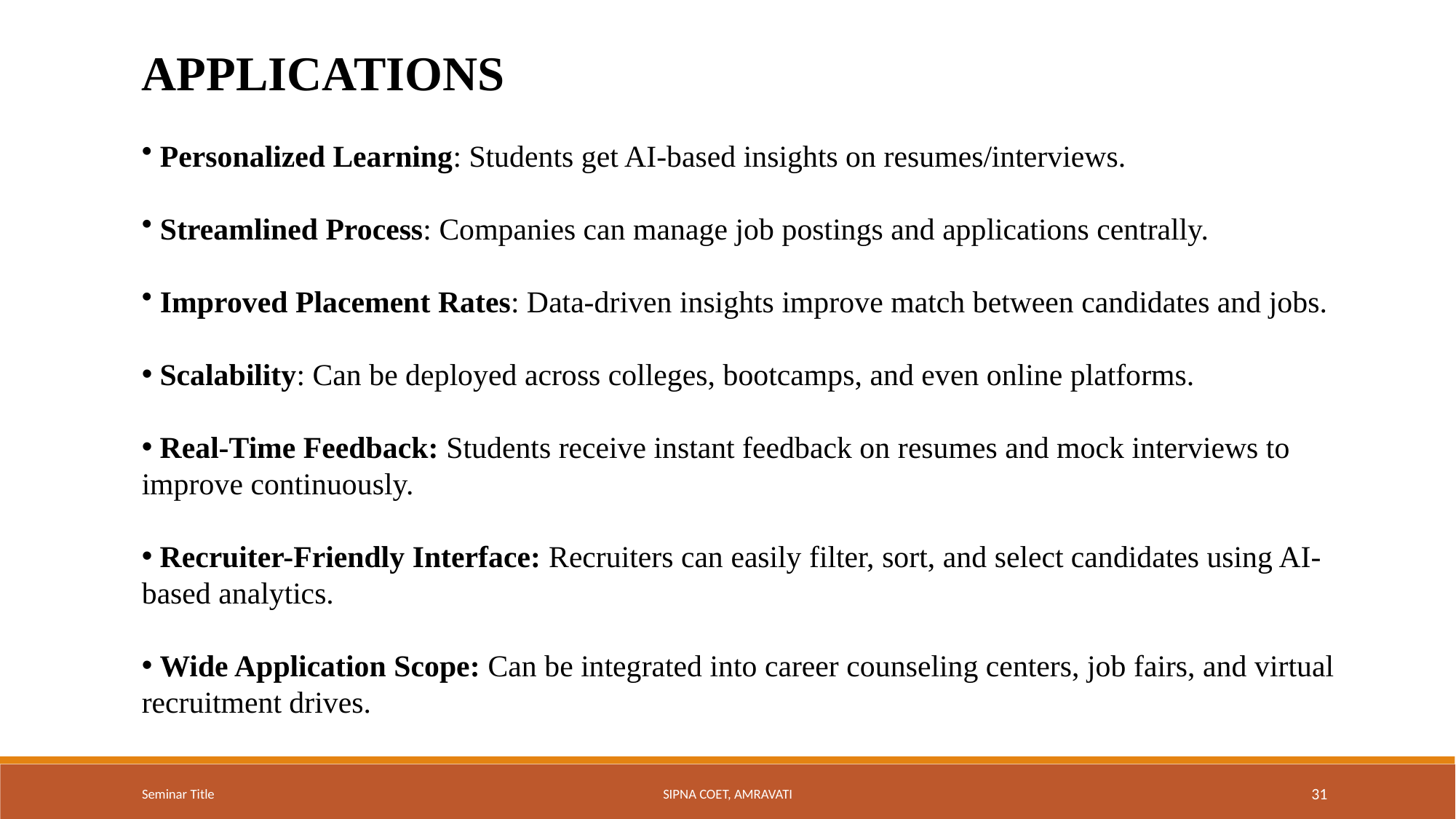

APPLICATIONS
 Personalized Learning: Students get AI-based insights on resumes/interviews.

 Streamlined Process: Companies can manage job postings and applications centrally.

 Improved Placement Rates: Data-driven insights improve match between candidates and jobs.

 Scalability: Can be deployed across colleges, bootcamps, and even online platforms.

 Real-Time Feedback: Students receive instant feedback on resumes and mock interviews to improve continuously.

 Recruiter-Friendly Interface: Recruiters can easily filter, sort, and select candidates using AI-    based analytics.

 Wide Application Scope: Can be integrated into career counseling centers, job fairs, and virtual recruitment drives.

Seminar Title
Sipna COET, Amravati
31